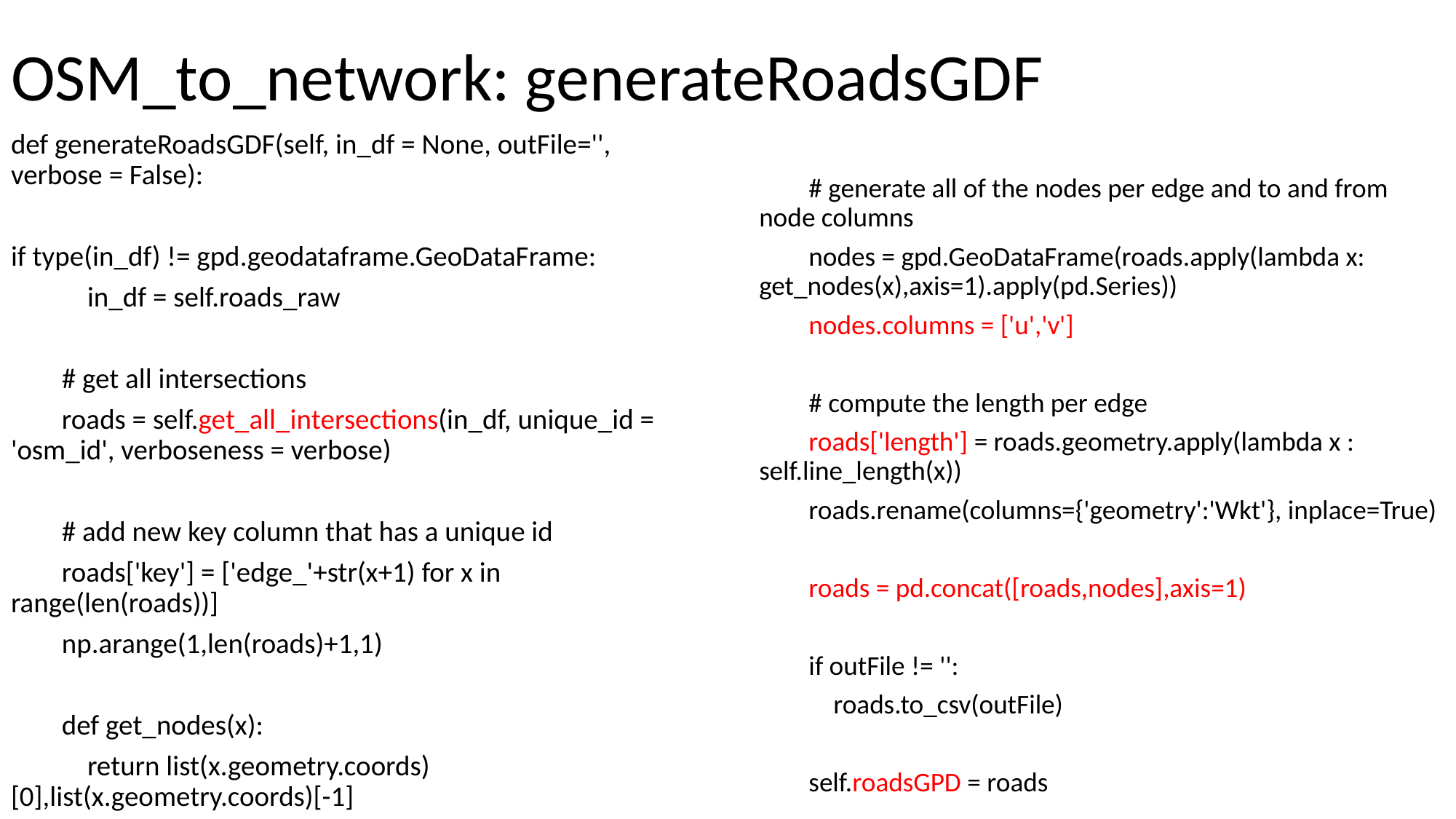

# OSM_to_network: generateRoadsGDF
def generateRoadsGDF(self, in_df = None, outFile='', verbose = False):

if type(in_df) != gpd.geodataframe.GeoDataFrame:
            in_df = self.roads_raw

        # get all intersections
        roads = self.get_all_intersections(in_df, unique_id = 'osm_id', verboseness = verbose)

        # add new key column that has a unique id
        roads['key'] = ['edge_'+str(x+1) for x in range(len(roads))]
        np.arange(1,len(roads)+1,1)

        def get_nodes(x):
            return list(x.geometry.coords)[0],list(x.geometry.coords)[-1]

        # generate all of the nodes per edge and to and from node columns
        nodes = gpd.GeoDataFrame(roads.apply(lambda x: get_nodes(x),axis=1).apply(pd.Series))
        nodes.columns = ['u','v']

        # compute the length per edge
        roads['length'] = roads.geometry.apply(lambda x : self.line_length(x))
        roads.rename(columns={'geometry':'Wkt'}, inplace=True)

        roads = pd.concat([roads,nodes],axis=1)

        if outFile != '':
            roads.to_csv(outFile)

        self.roadsGPD = roads